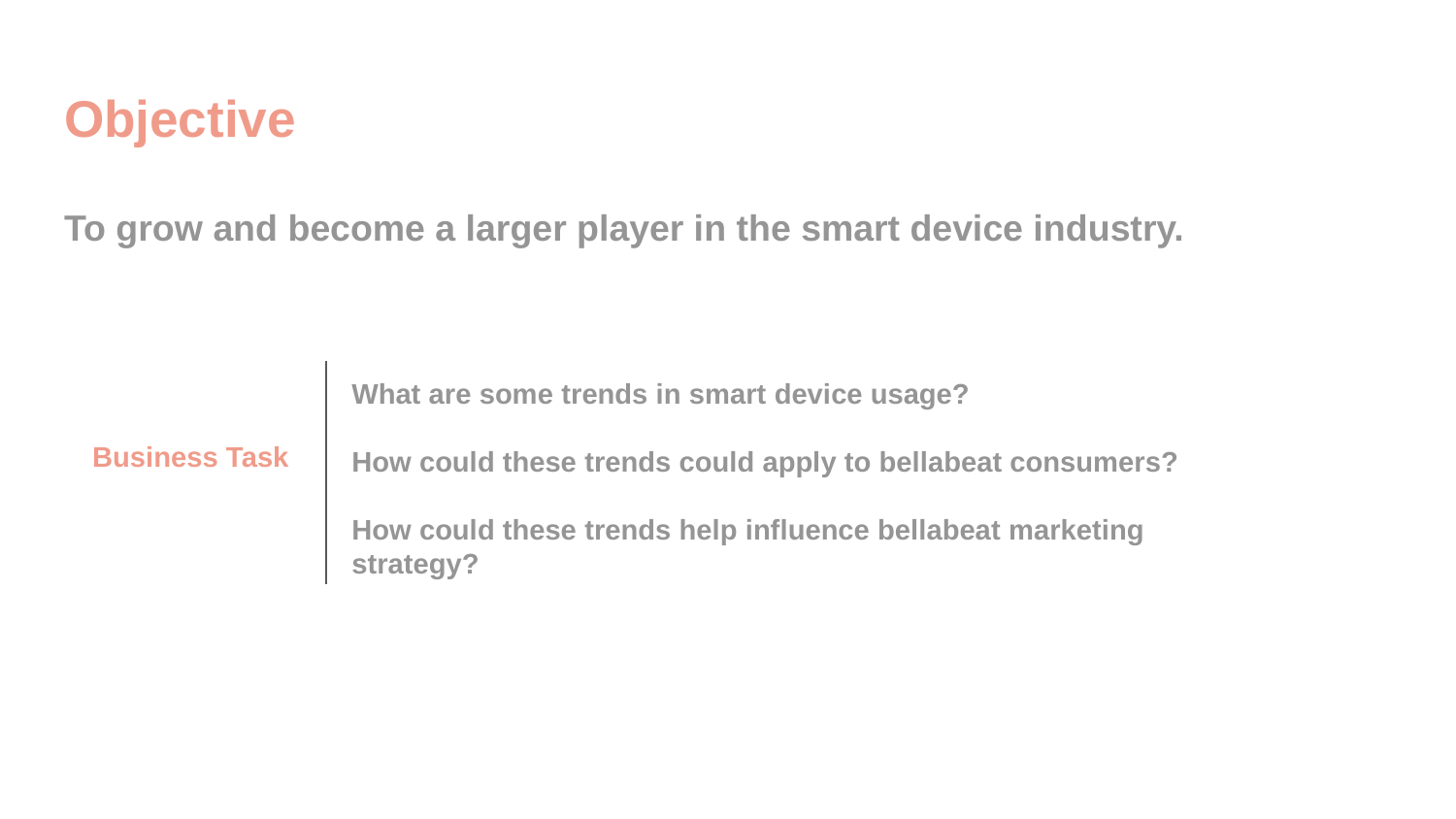

# Objective
To grow and become a larger player in the smart device industry.
What are some trends in smart device usage?

How could these trends could apply to bellabeat consumers?

How could these trends help influence bellabeat marketing strategy?
Business Task